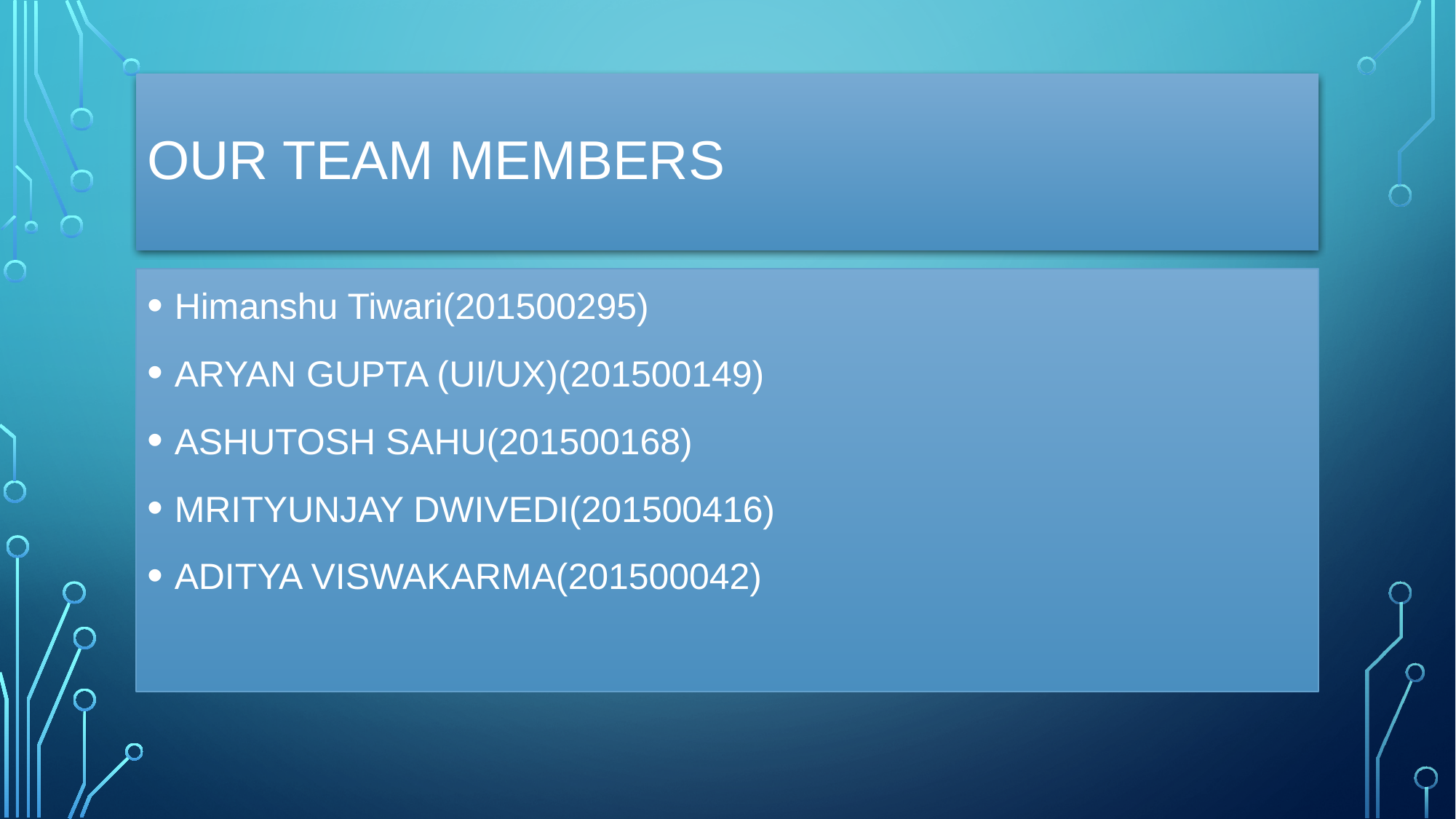

# OUR TEAM MEMBERS
Himanshu Tiwari(201500295)
ARYAN GUPTA (UI/UX)(201500149)
ASHUTOSH SAHU(201500168)
MRITYUNJAY DWIVEDI(201500416)
ADITYA VISWAKARMA(201500042)